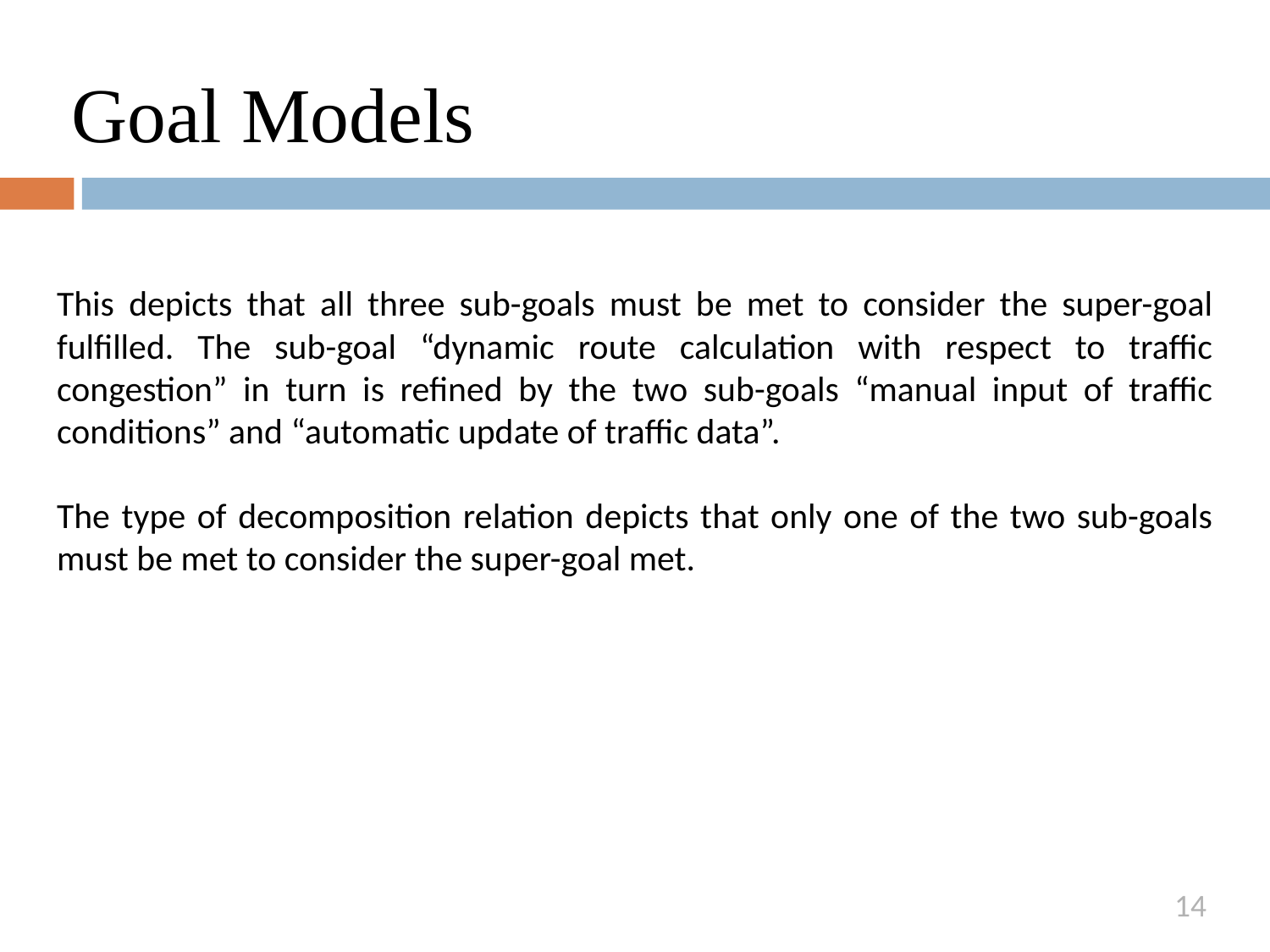

# Goal Models

This depicts that all three sub-goals must be met to consider the super-goal fulfilled. The sub-goal “dynamic route calculation with respect to traffic congestion” in turn is refined by the two sub-goals “manual input of traffic conditions” and “automatic update of traffic data”.

The type of decomposition relation depicts that only one of the two sub-goals must be met to consider the super-goal met.

14